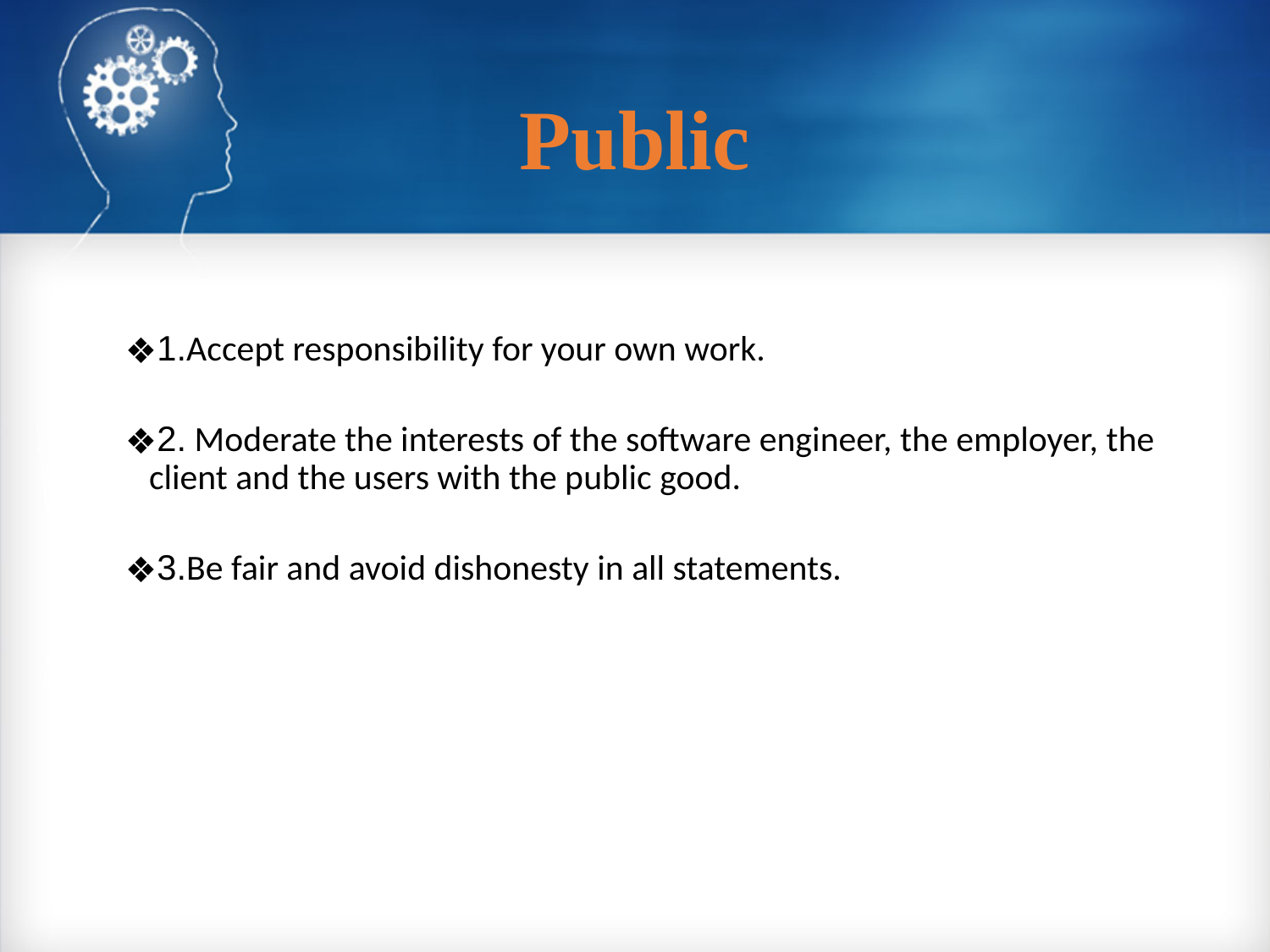

# Public

1.Accept responsibility for your own work.

2. Moderate the interests of the software engineer, the employer, the client and the users with the public good.

3.Be fair and avoid dishonesty in all statements.